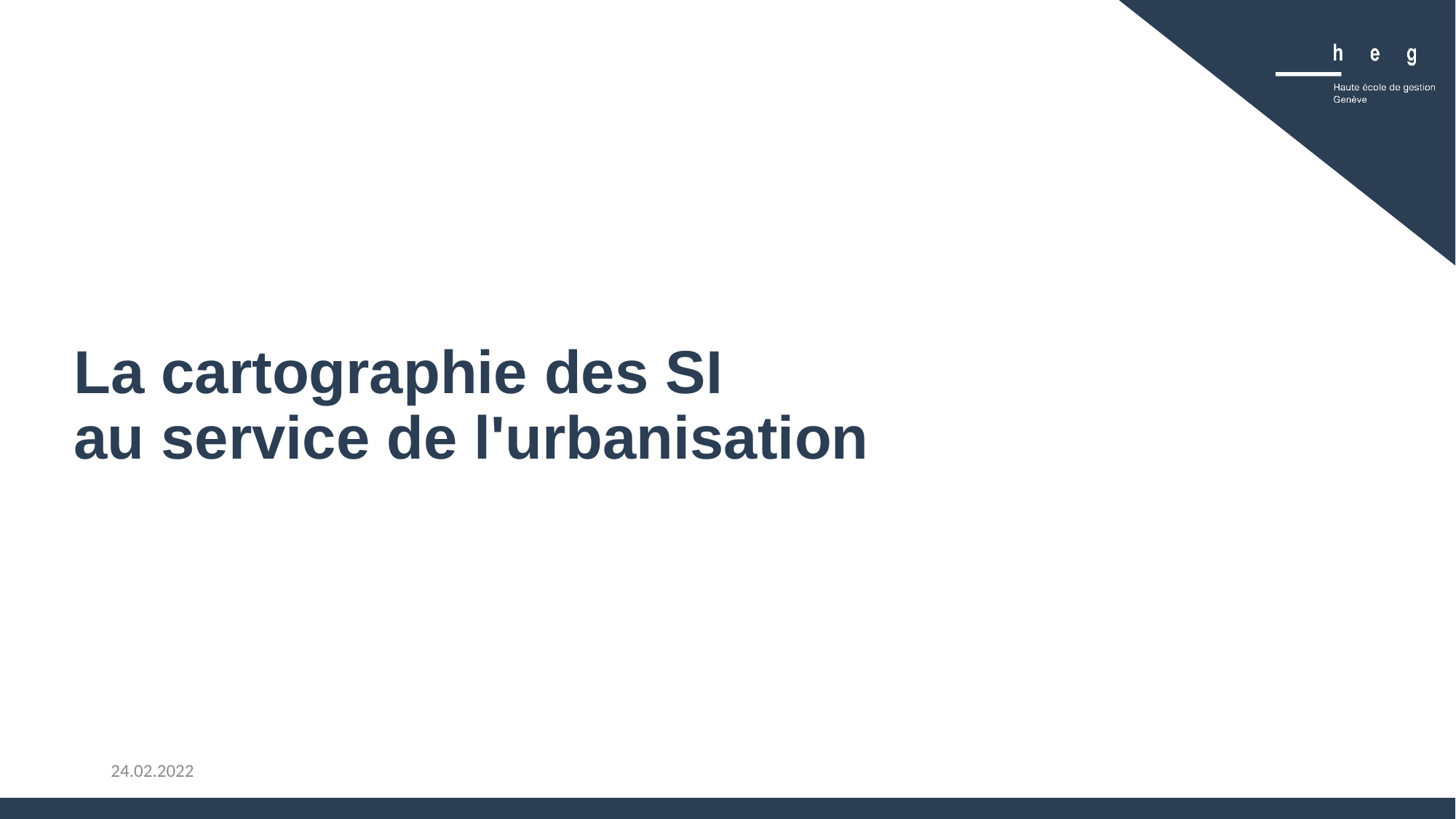

# La cartographie des SI au service de l'urbanisation